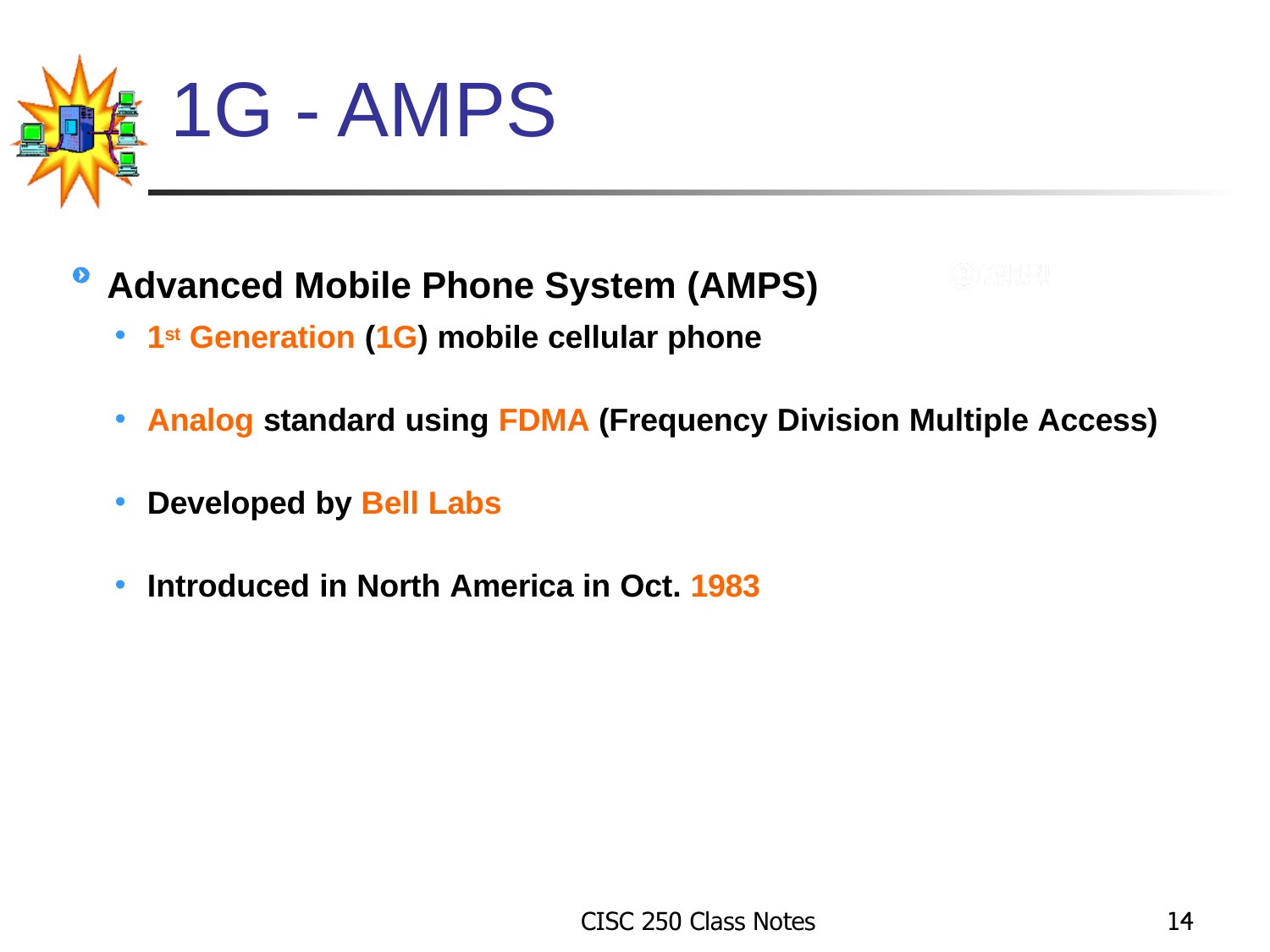

# 1G - AMPS

Advanced Mobile Phone System (AMPS)
1st Generation (1G) mobile cellular phone

Analog standard using FDMA (Frequency Division Multiple Access)

Developed by Bell Labs

Introduced in North America in Oct. 1983

CISC 250 Class Notes
14